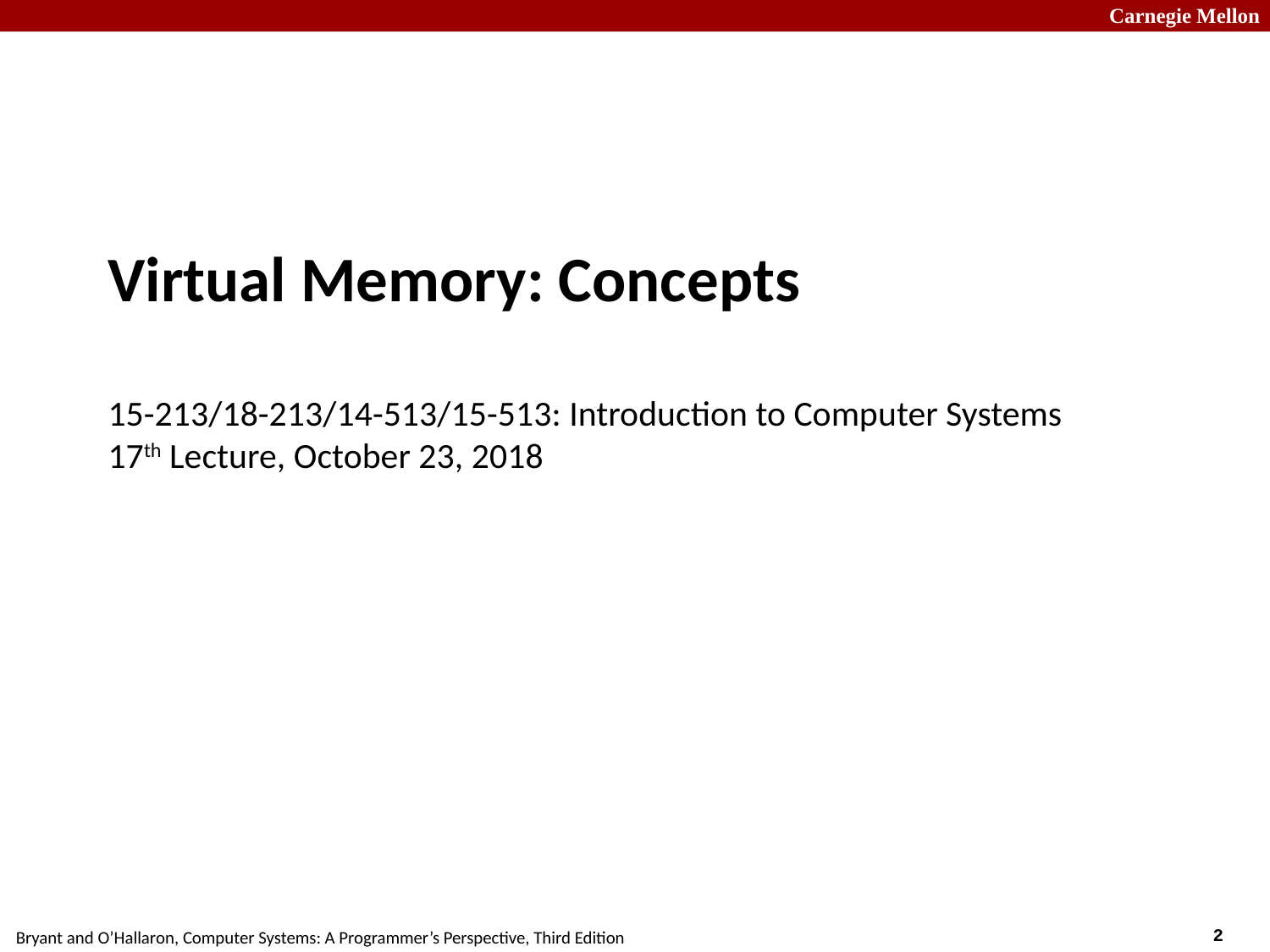

# Virtual Memory: Concepts 15-213/18-213/14-513/15-513: Introduction to Computer Systems 17th Lecture, October 23, 2018